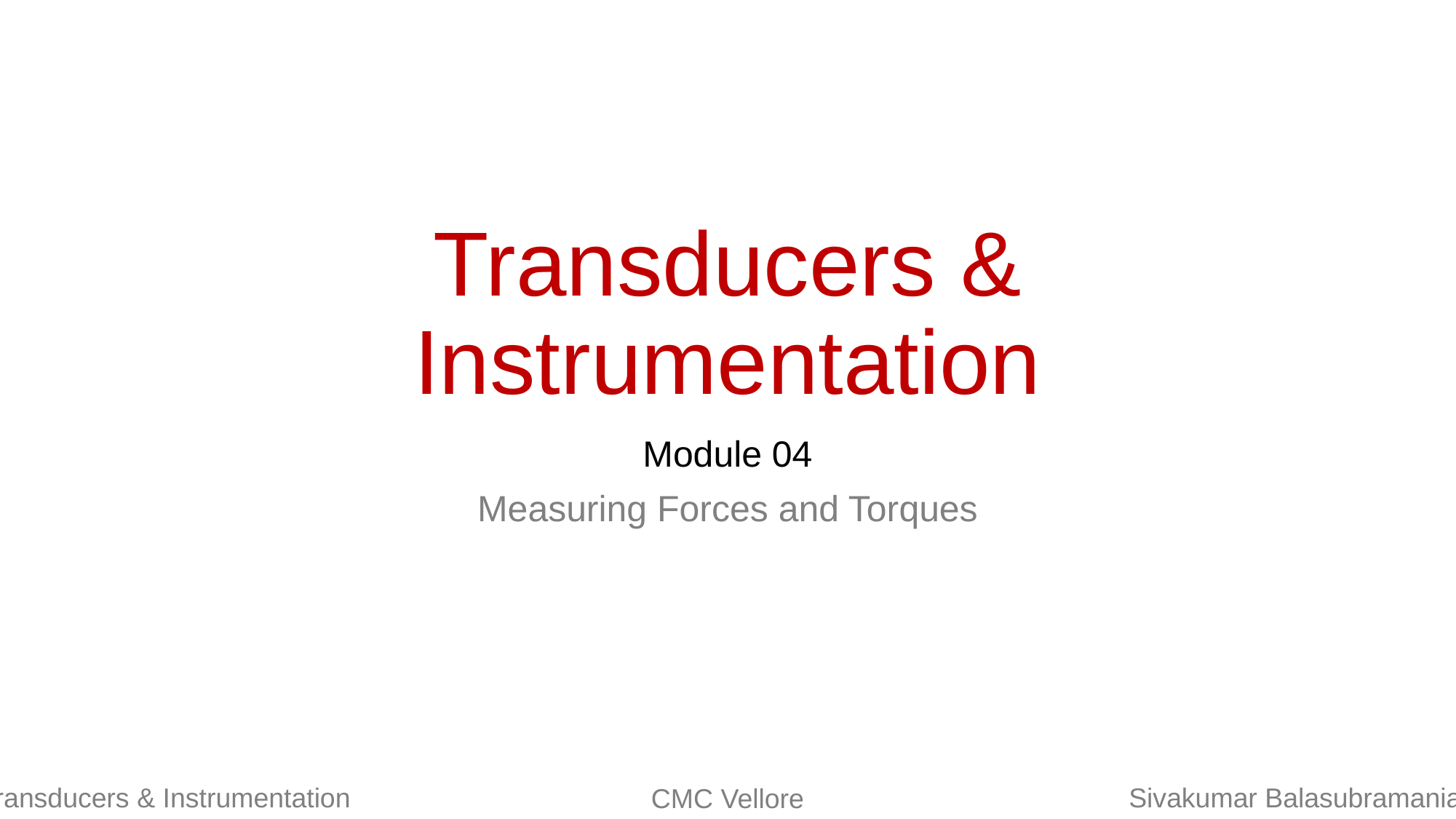

# Transducers & Instrumentation
Module 04
Measuring Forces and Torques